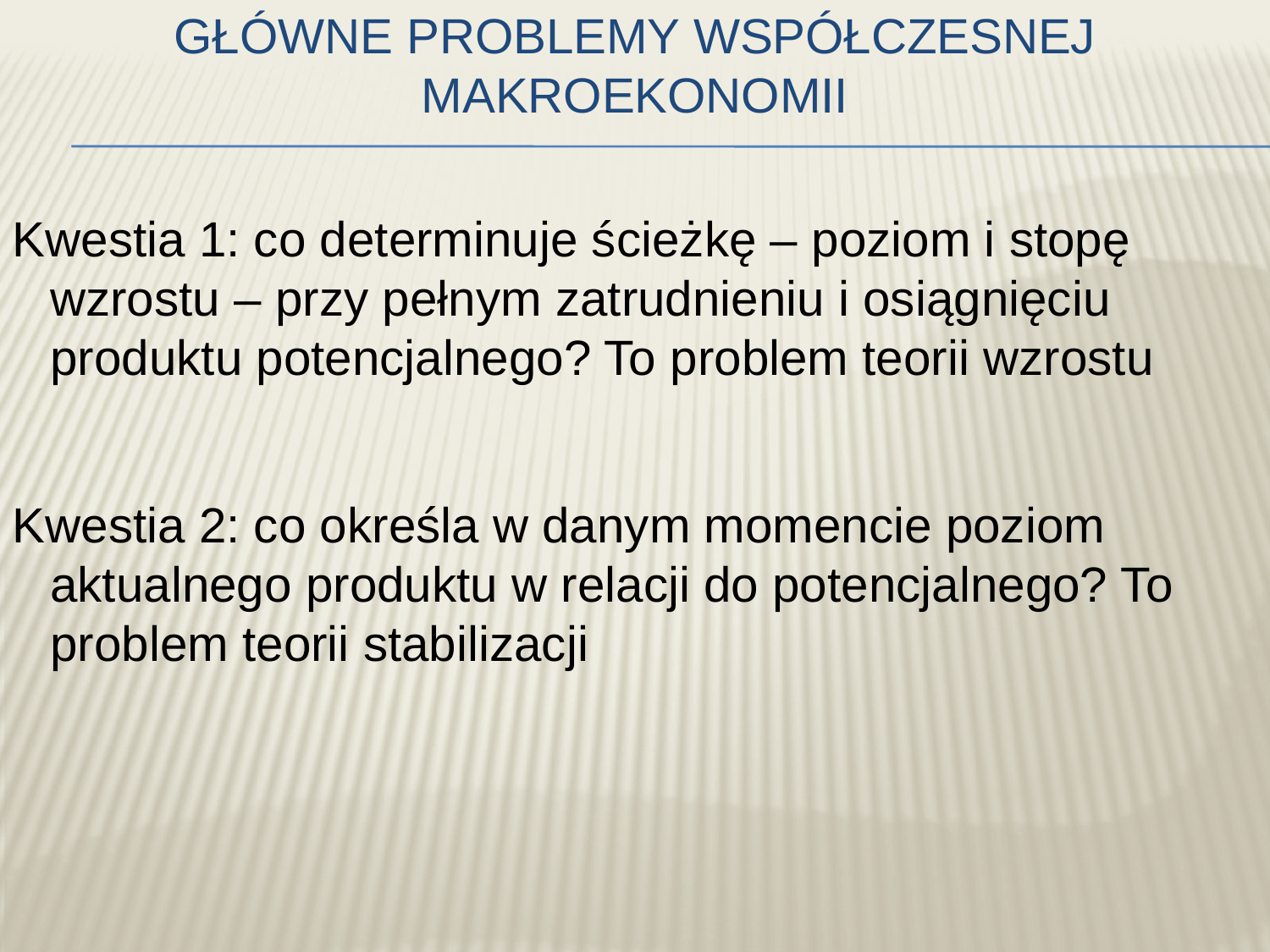

# Główne problemy współczesnej makroekonomii
Kwestia 1: co determinuje ścieżkę – poziom i stopę wzrostu – przy pełnym zatrudnieniu i osiągnięciu produktu potencjalnego? To problem teorii wzrostu

Kwestia 2: co określa w danym momencie poziom aktualnego produktu w relacji do potencjalnego? To problem teorii stabilizacji